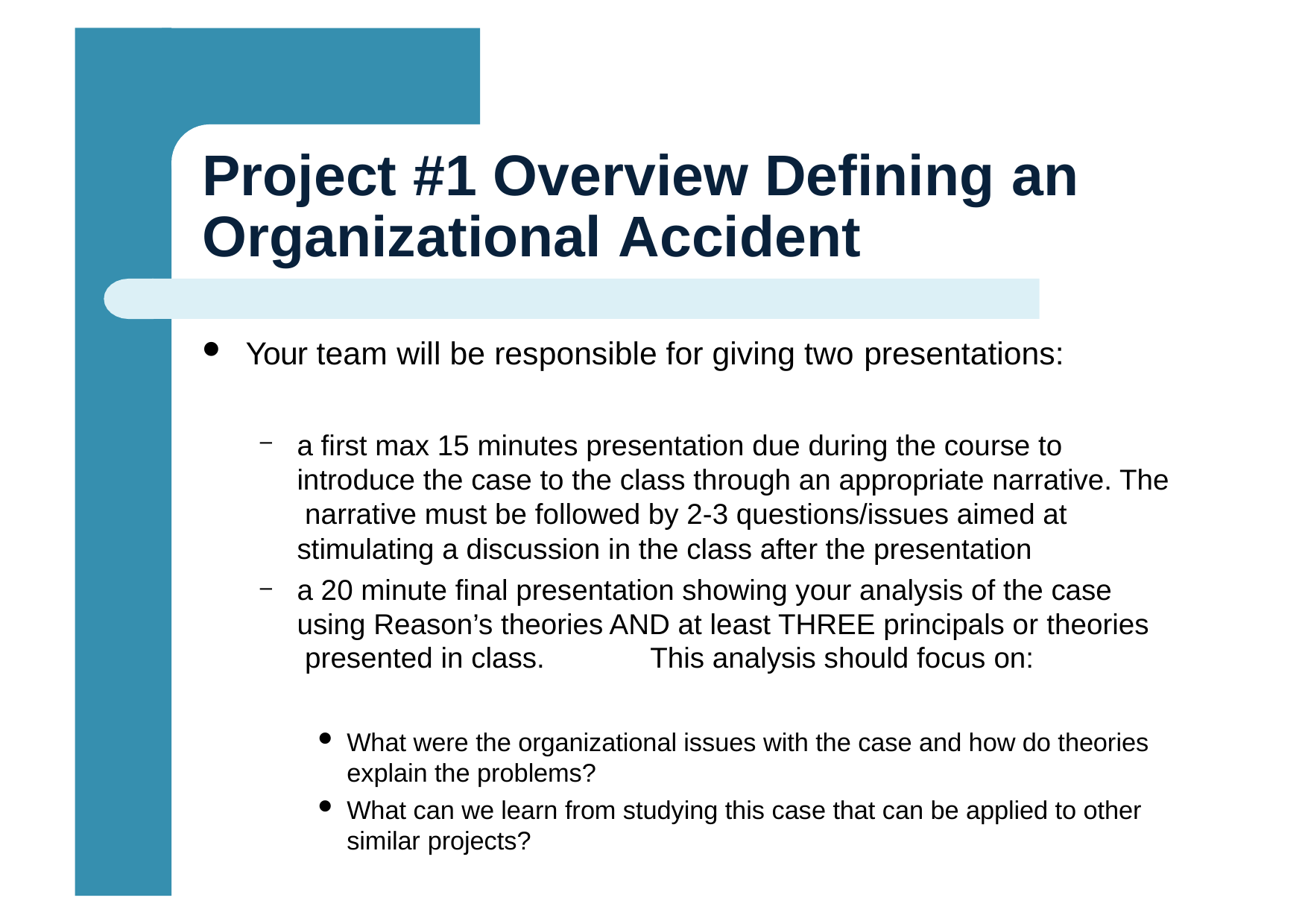

# Project #1 Overview Defining an
Organizational Accident
Your team will be responsible for giving two presentations:

a first max 15 minutes presentation due during the course to  introduce the case to the class through an appropriate narrative. The  narrative must be followed by 2-3 questions/issues aimed at  stimulating a discussion in the class after the presentation
a 20 minute final presentation showing your analysis of the case  using Reason’s theories AND at least THREE principals or theories  presented in class.	This analysis should focus on:

What were the organizational issues with the case and how do theories  explain the problems?
What can we learn from studying this case that can be applied to other  similar projects?